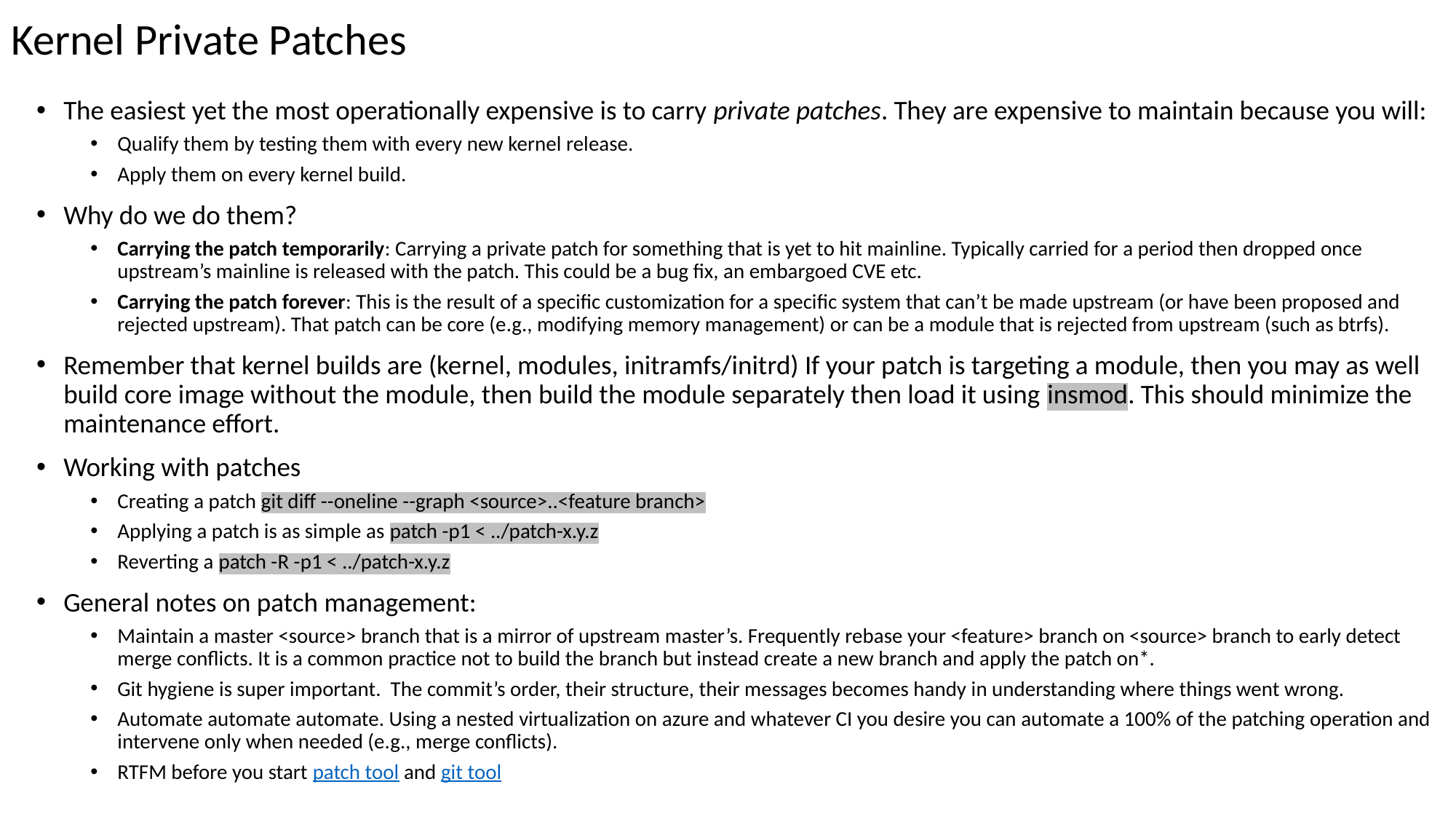

Kernel Private Patches

The easiest yet the most operationally expensive is to carry private patches. They are expensive to maintain because you will:
Qualify them by testing them with every new kernel release.
Apply them on every kernel build.
Why do we do them?
Carrying the patch temporarily: Carrying a private patch for something that is yet to hit mainline. Typically carried for a period then dropped once upstream’s mainline is released with the patch. This could be a bug fix, an embargoed CVE etc.
Carrying the patch forever: This is the result of a specific customization for a specific system that can’t be made upstream (or have been proposed and rejected upstream). That patch can be core (e.g., modifying memory management) or can be a module that is rejected from upstream (such as btrfs).
Remember that kernel builds are (kernel, modules, initramfs/initrd) If your patch is targeting a module, then you may as well build core image without the module, then build the module separately then load it using insmod. This should minimize the maintenance effort.
Working with patches
Creating a patch git diff --oneline --graph <source>..<feature branch>
Applying a patch is as simple as patch -p1 < ../patch-x.y.z
Reverting a patch -R -p1 < ../patch-x.y.z
General notes on patch management:
Maintain a master <source> branch that is a mirror of upstream master’s. Frequently rebase your <feature> branch on <source> branch to early detect merge conflicts. It is a common practice not to build the branch but instead create a new branch and apply the patch on*.
Git hygiene is super important.  The commit’s order, their structure, their messages becomes handy in understanding where things went wrong.
Automate automate automate. Using a nested virtualization on azure and whatever CI you desire you can automate a 100% of the patching operation and intervene only when needed (e.g., merge conflicts).
RTFM before you start patch tool and git tool